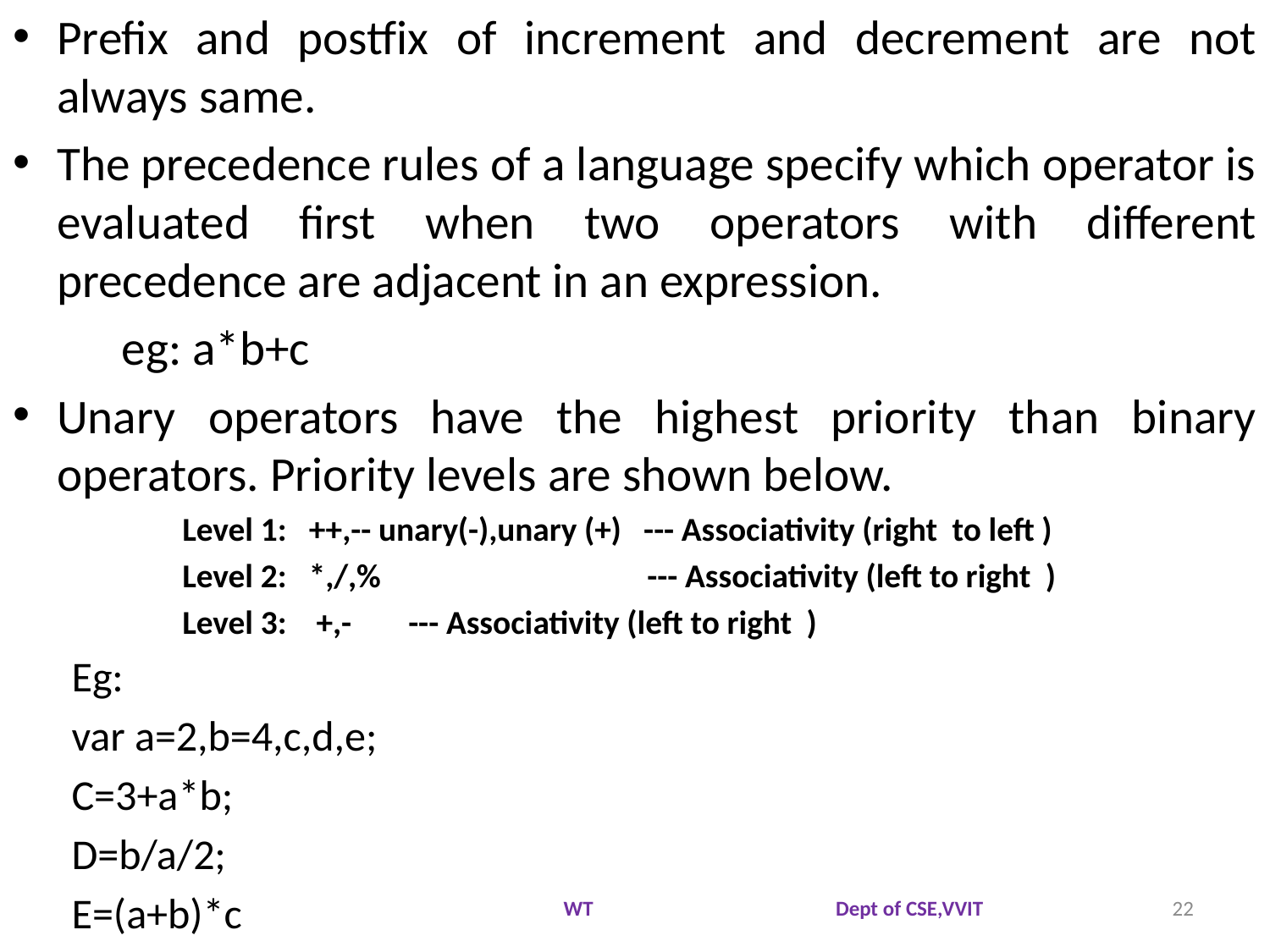

Prefix and postfix of increment and decrement are not always same.
The precedence rules of a language specify which operator is evaluated first when two operators with different precedence are adjacent in an expression.
	eg: a*b+c
Unary operators have the highest priority than binary operators. Priority levels are shown below.
Level 1:   ++,-- unary(-),unary (+)   --- Associativity (right  to left )
Level 2:   *,/,%                                    --- Associativity (left to right  )
Level 3:    +,-			 --- Associativity (left to right  )
Eg:
	var a=2,b=4,c,d,e;
	C=3+a*b;
	D=b/a/2;
	E=(a+b)*c

WT                                                  Dept of CSE,VVIT
22